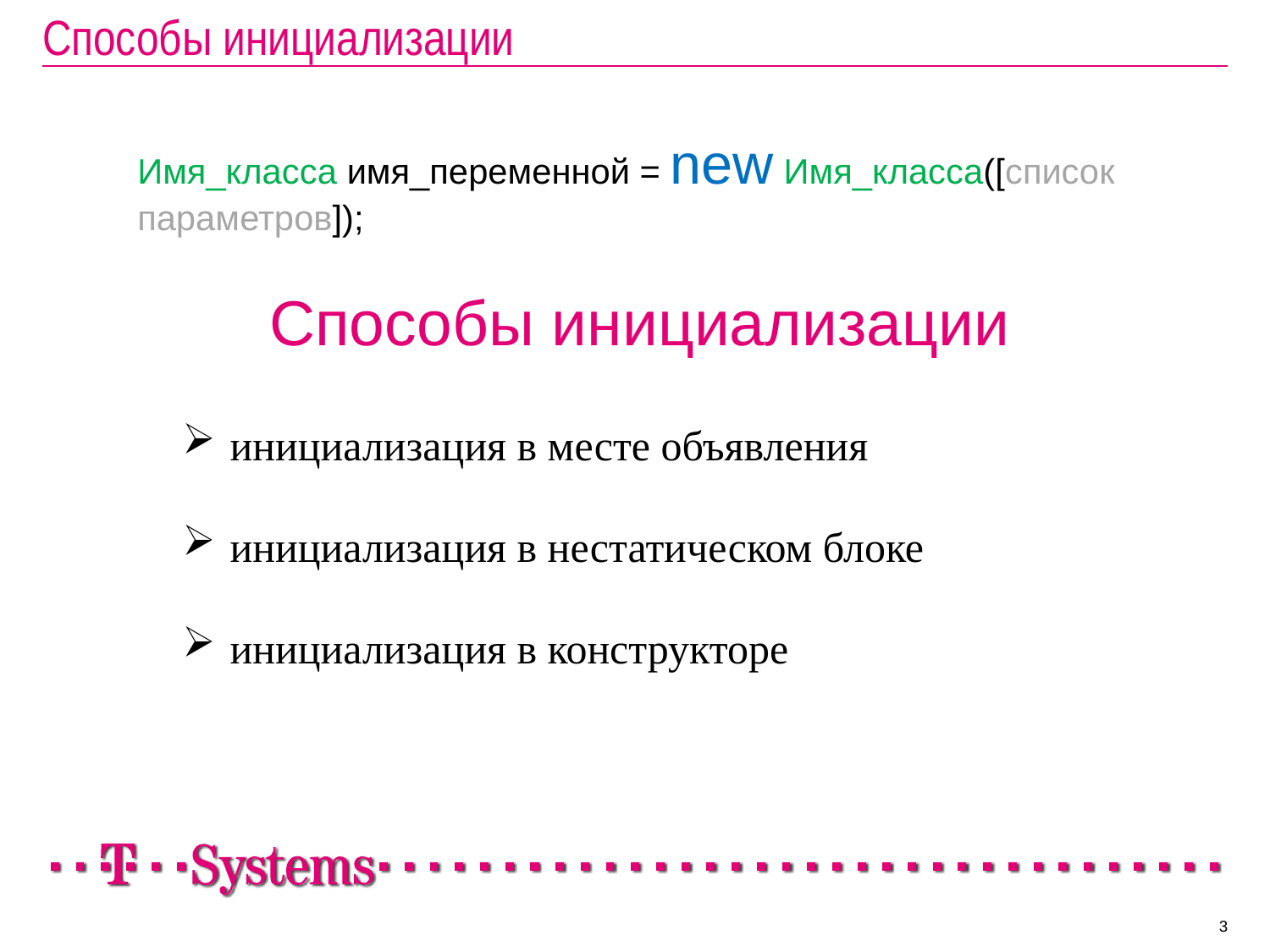

# Способы инициализации
Имя_класса имя_переменной = new Имя_класса([список параметров]);
Способы инициализации
инициализация в месте объявления

инициализация в нестатическом блоке

инициализация в конструкторе
3